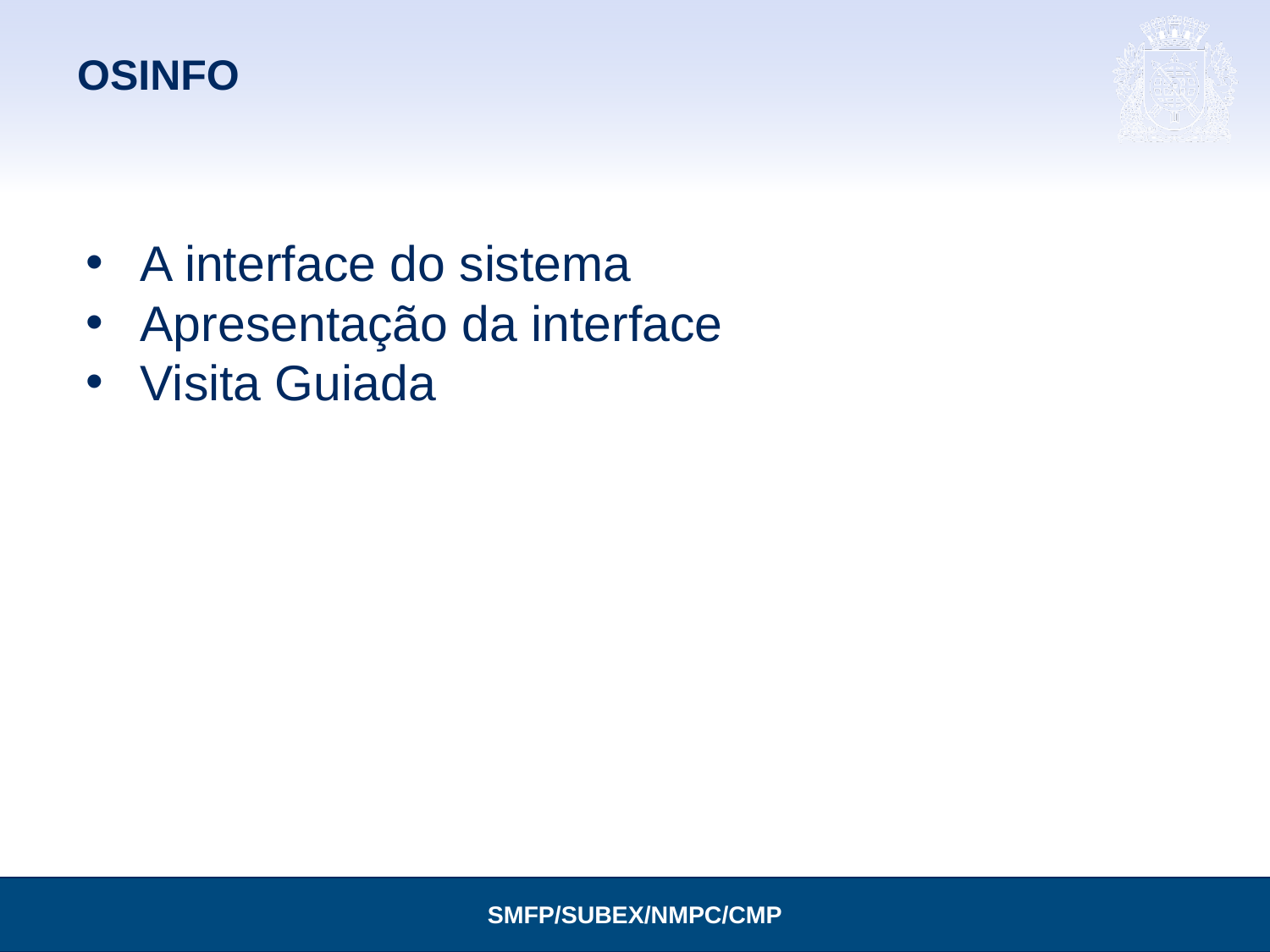

# OSINFO
A interface do sistema
Apresentação da interface
Visita Guiada